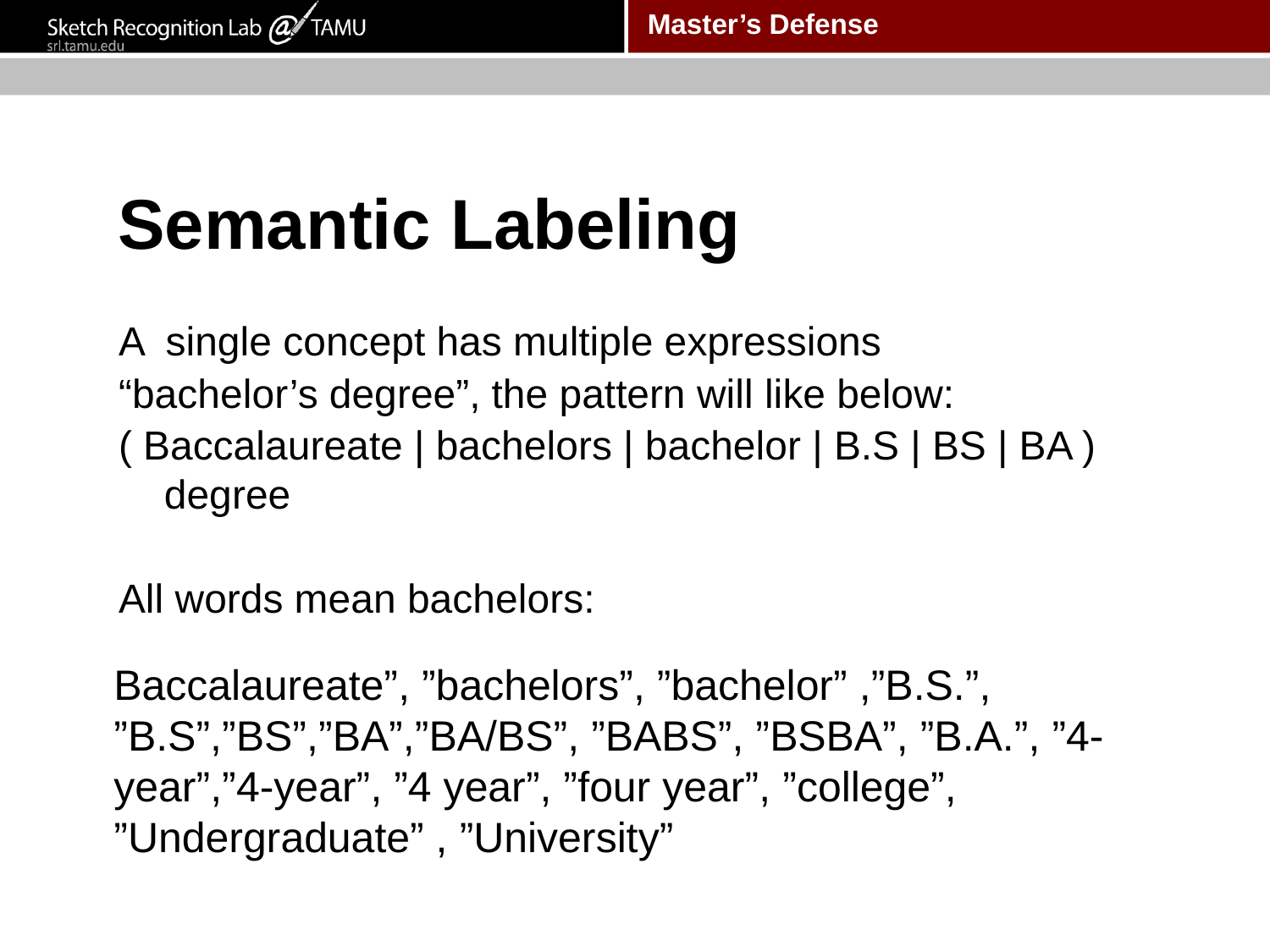

# Semantic Labeling
A  single concept has multiple expressions
“bachelor’s degree”, the pattern will like below:
( Baccalaureate | bachelors | bachelor | B.S | BS | BA ) degree

All words mean bachelors:

Baccalaureate”, ”bachelors”, ”bachelor” ,”B.S.”, ”B.S”,”BS”,”BA”,”BA/BS”, ”BABS”, ”BSBA”, ”B.A.”, ”4-year”,”4-year”, ”4 year”, ”four year”, ”college”, ”Undergraduate” , ”University”